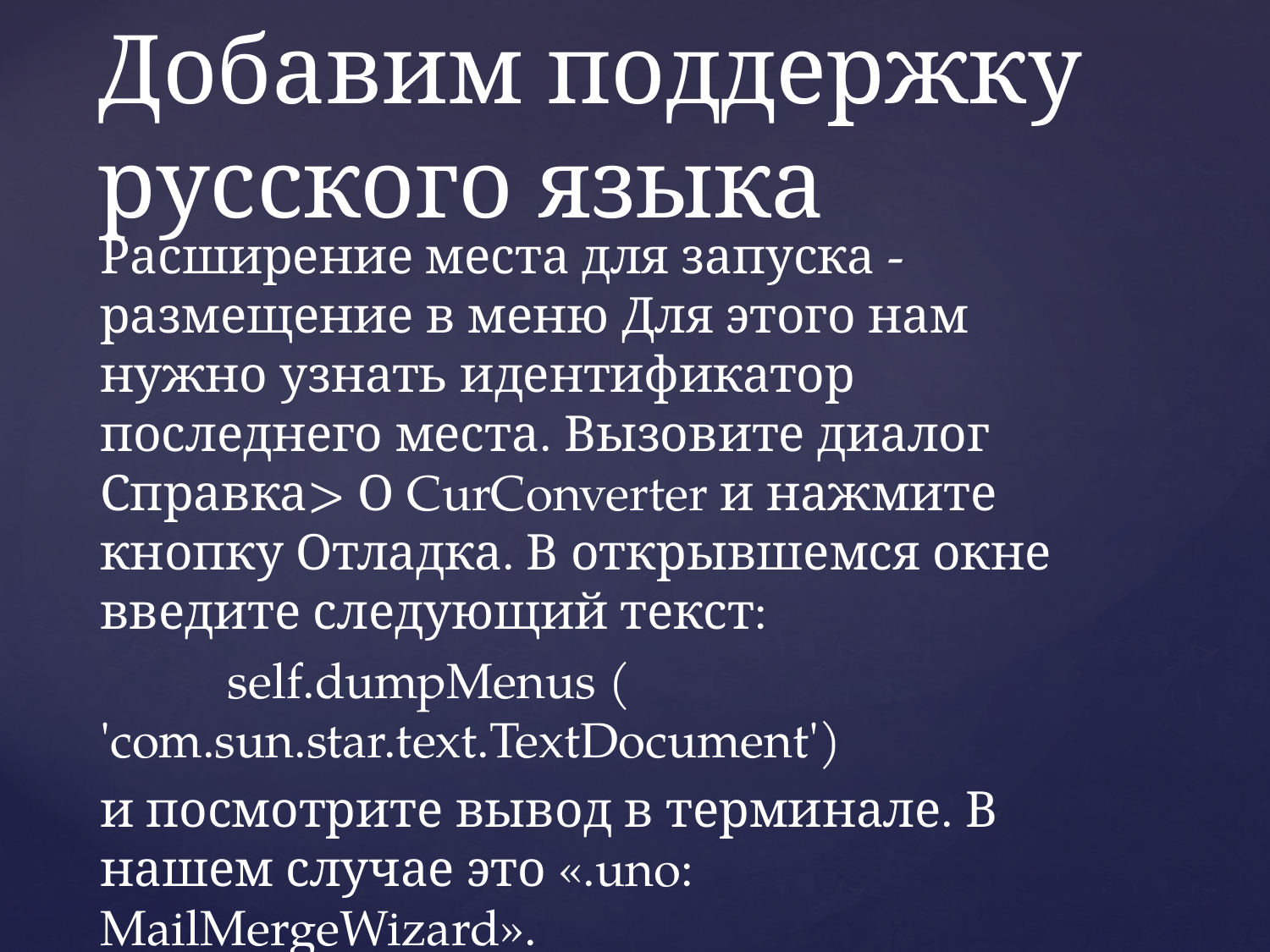

# Добавим поддержку русского языка
Расширение места для запуска - размещение в меню Для этого нам нужно узнать идентификатор последнего места. Вызовите диалог Справка> О CurConverter и нажмите кнопку Отладка. В открывшемся окне введите следующий текст:
	self.dumpMenus ( 	'com.sun.star.text.TextDocument')
и посмотрите вывод в терминале. В нашем случае это «.uno: MailMergeWizard».